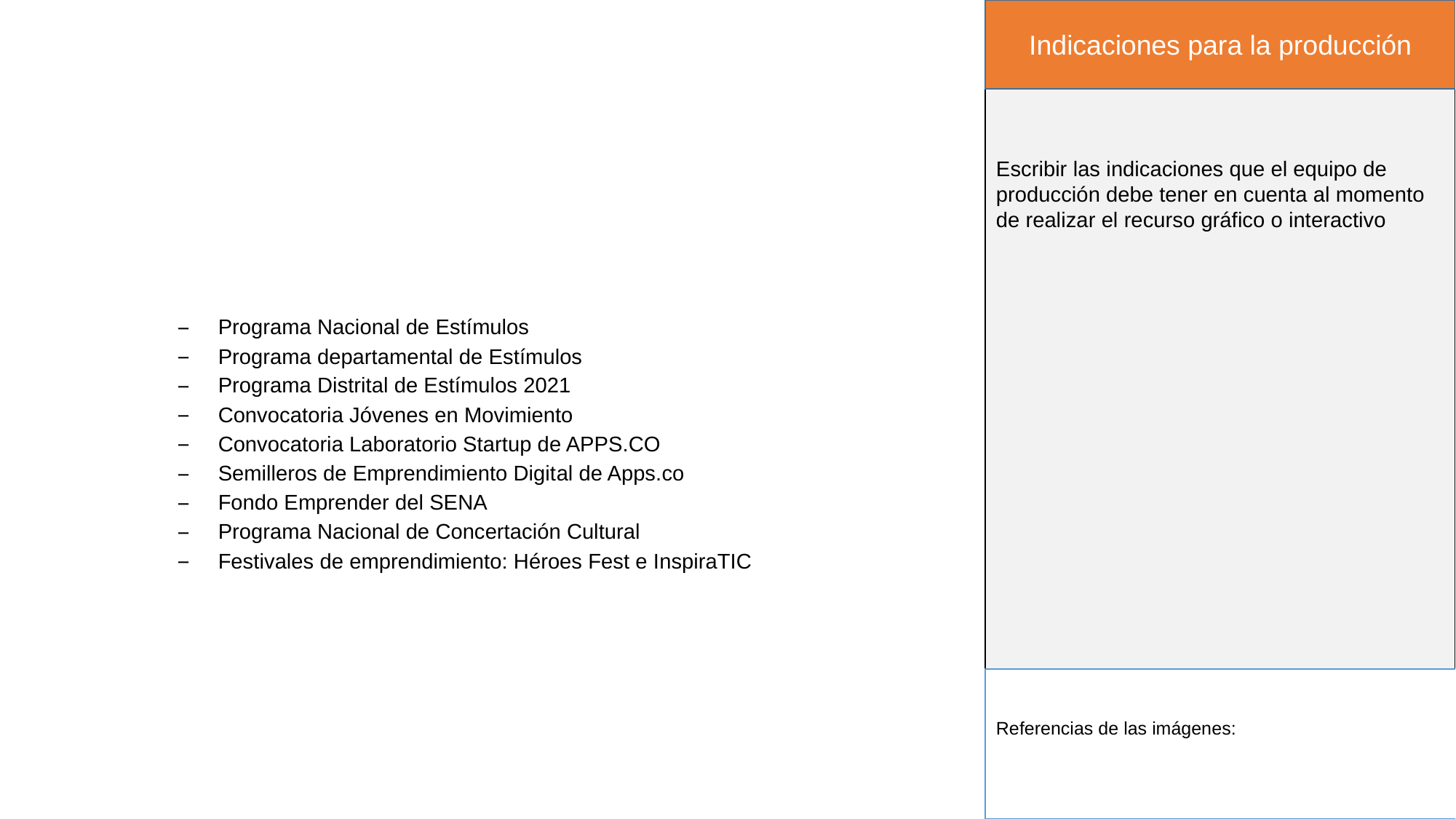

Indicaciones para la producción
Escribir las indicaciones que el equipo de producción debe tener en cuenta al momento de realizar el recurso gráfico o interactivo
Programa Nacional de Estímulos
Programa departamental de Estímulos
Programa Distrital de Estímulos 2021
Convocatoria Jóvenes en Movimiento
Convocatoria Laboratorio Startup de APPS.CO
Semilleros de Emprendimiento Digital de Apps.co
Fondo Emprender del SENA
Programa Nacional de Concertación Cultural
Festivales de emprendimiento: Héroes Fest e InspiraTIC
Referencias de las imágenes: